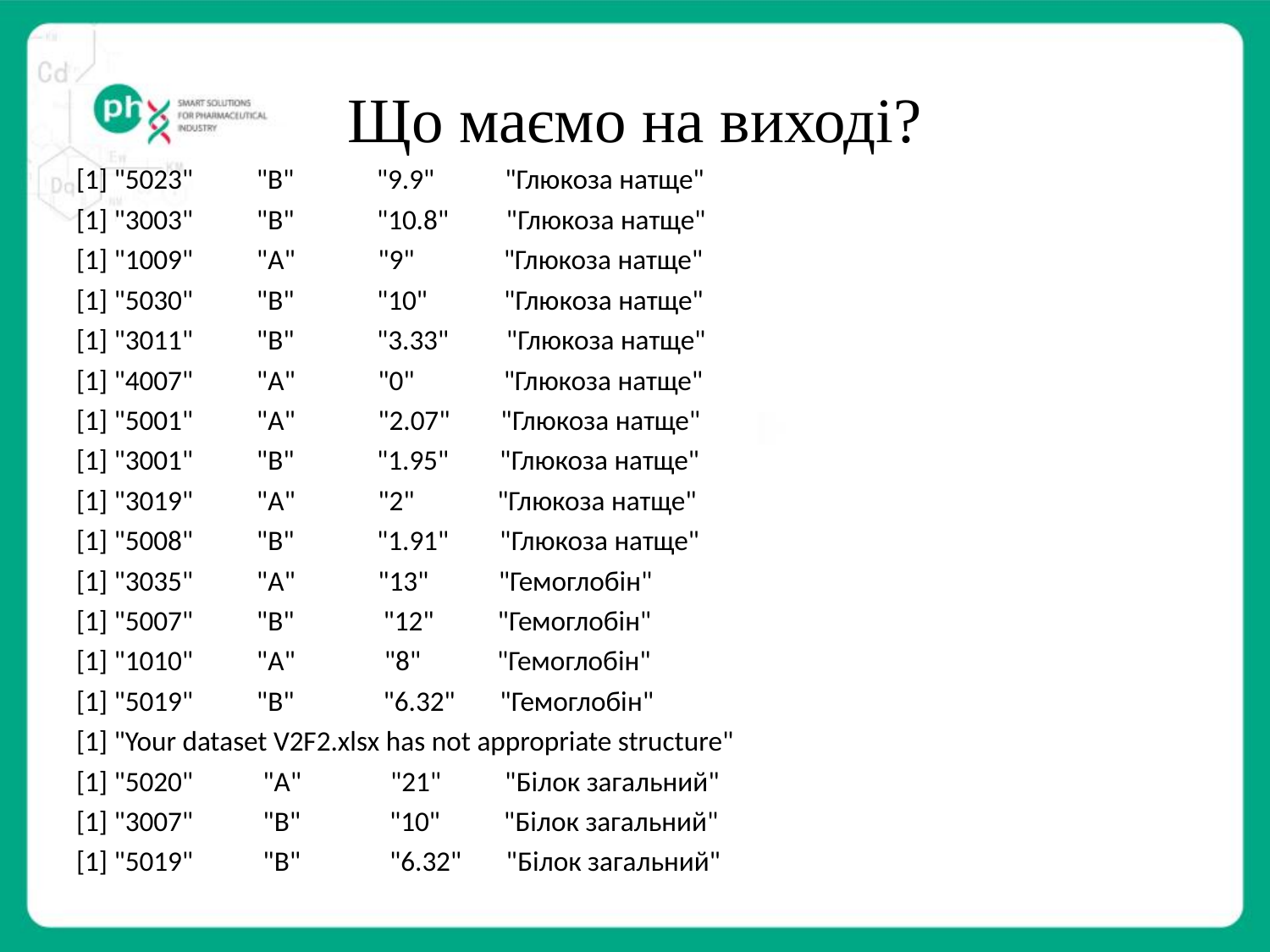

# Що маємо на виході?
[1] "5023"          "B"             "9.9"           "Глюкоза натще"
[1] "3003"          "B"             "10.8"         "Глюкоза натще"
[1] "1009"          "A"             "9"              "Глюкоза натще"
[1] "5030"          "B"             "10"            "Глюкоза натще"
[1] "3011"          "B"             "3.33"         "Глюкоза натще"
[1] "4007"          "A"             "0"              "Глюкоза натще"
[1] "5001"          "A"             "2.07"        "Глюкоза натще"
[1] "3001"          "B"             "1.95"        "Глюкоза натще"
[1] "3019"          "A"             "2"             "Глюкоза натще"
[1] "5008"          "B"             "1.91"        "Глюкоза натще"
[1] "3035"          "A"             "13"           "Гемоглобін"
[1] "5007"          "B"              "12"          "Гемоглобін"
[1] "1010"          "A"              "8"            "Гемоглобін"
[1] "5019"          "B"              "6.32"       "Гемоглобін"
[1] "Your dataset V2F2.xlsx has not appropriate structure"
[1] "5020"           "A"              "21"          "Білок загальний"
[1] "3007"           "B"              "10"          "Білок загальний"
[1] "5019"           "B"              "6.32"       "Білок загальний"